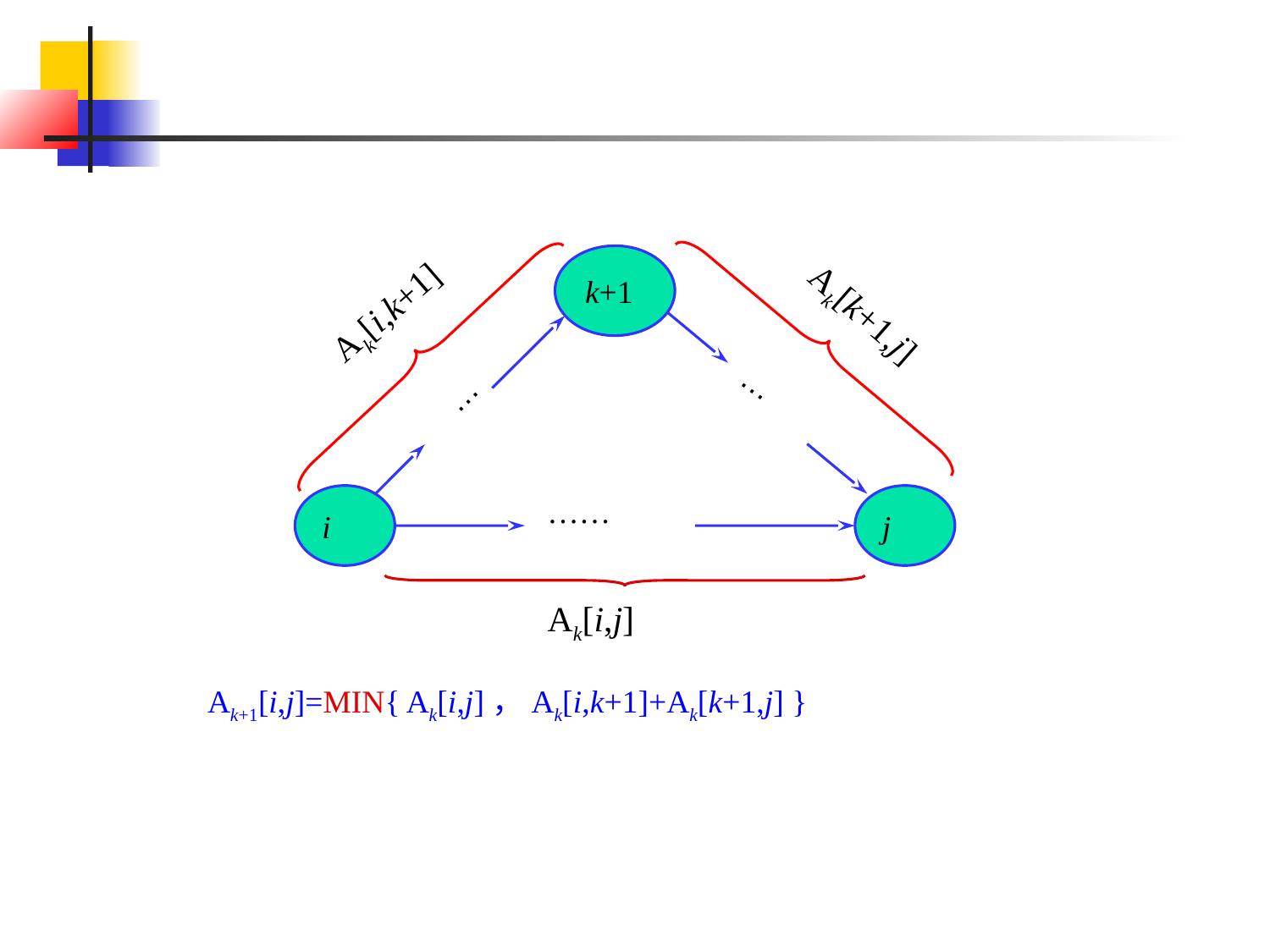

k+1
Ak[i,k+1]
Ak[k+1,j]

…
…

i
……
j

Ak[i,j]
Ak+1[i,j]=MIN{ Ak[i,j]，Ak[i,k+1]+Ak[k+1,j] }